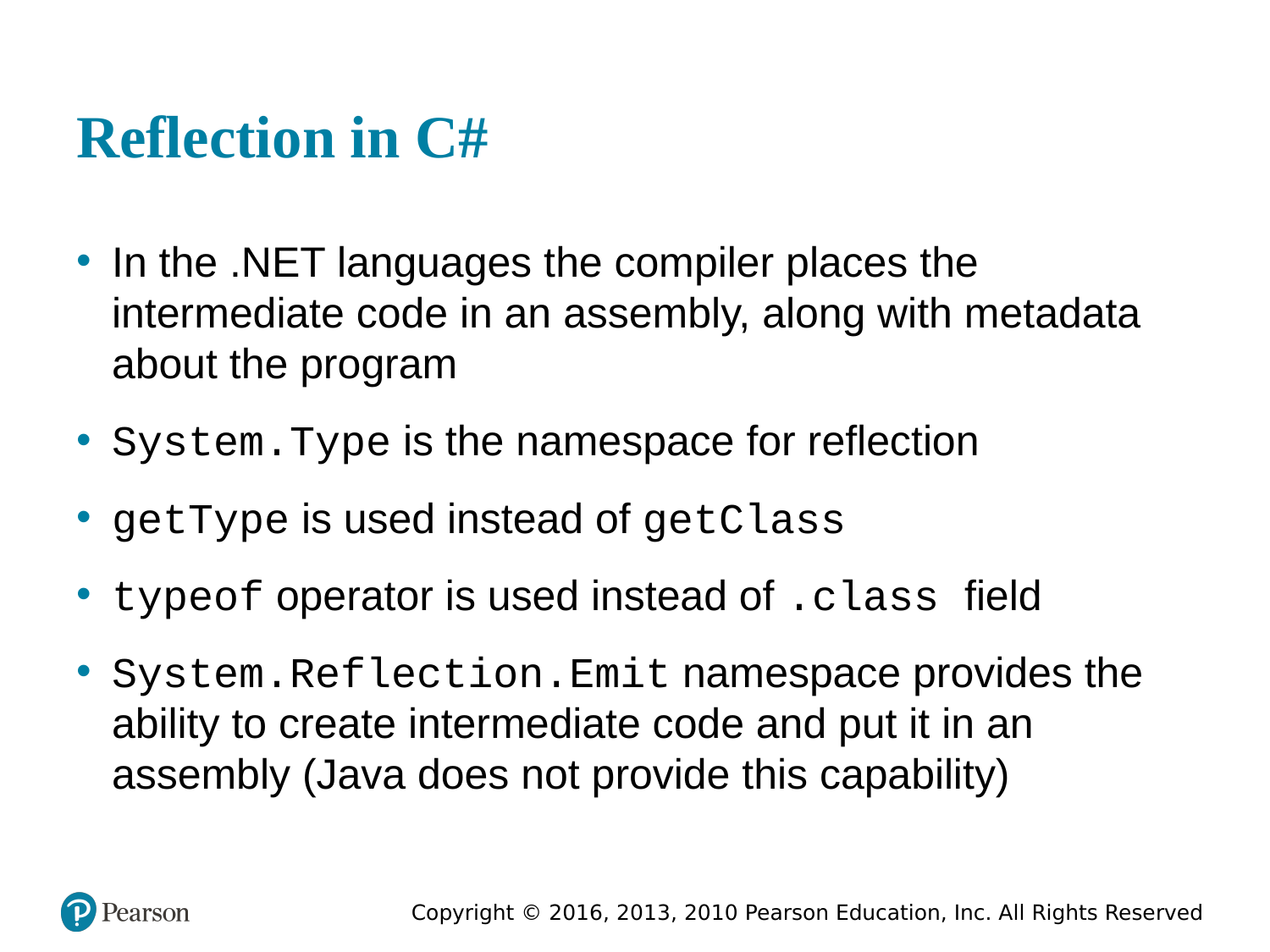

# Reflection in C#
In the .NET languages the compiler places the intermediate code in an assembly, along with metadata about the program
System.Type is the namespace for reflection
getType is used instead of getClass
typeof operator is used instead of .class field
System.Reflection.Emit namespace provides the ability to create intermediate code and put it in an assembly (Java does not provide this capability)